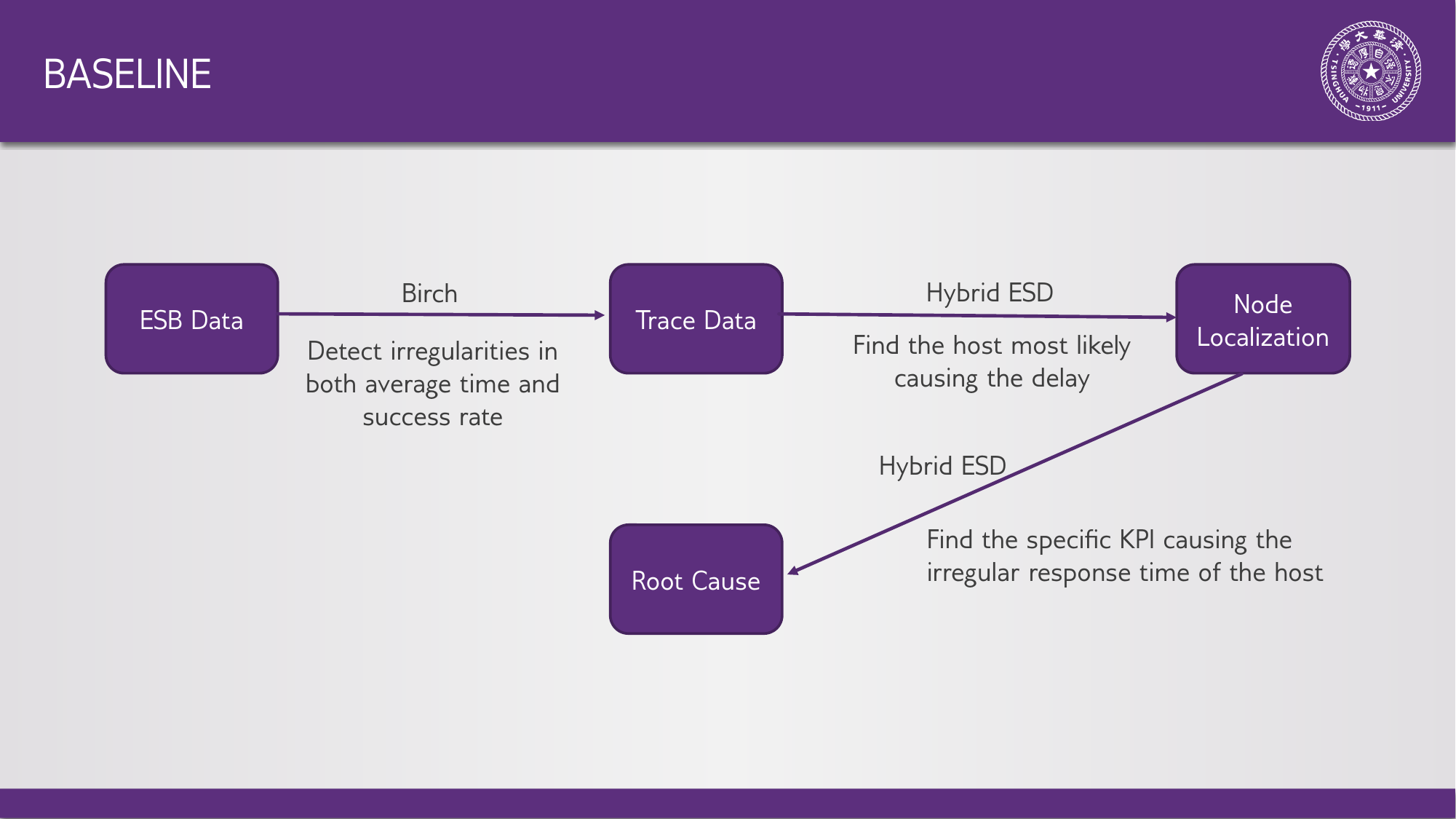

# Baseline
ESB Data
Trace Data
Node Localization
Hybrid ESD
Birch
Find the host most likely causing the delay
Detect irregularities in both average time and success rate
Hybrid ESD
Find the specific KPI causing the irregular response time of the host
Root Cause